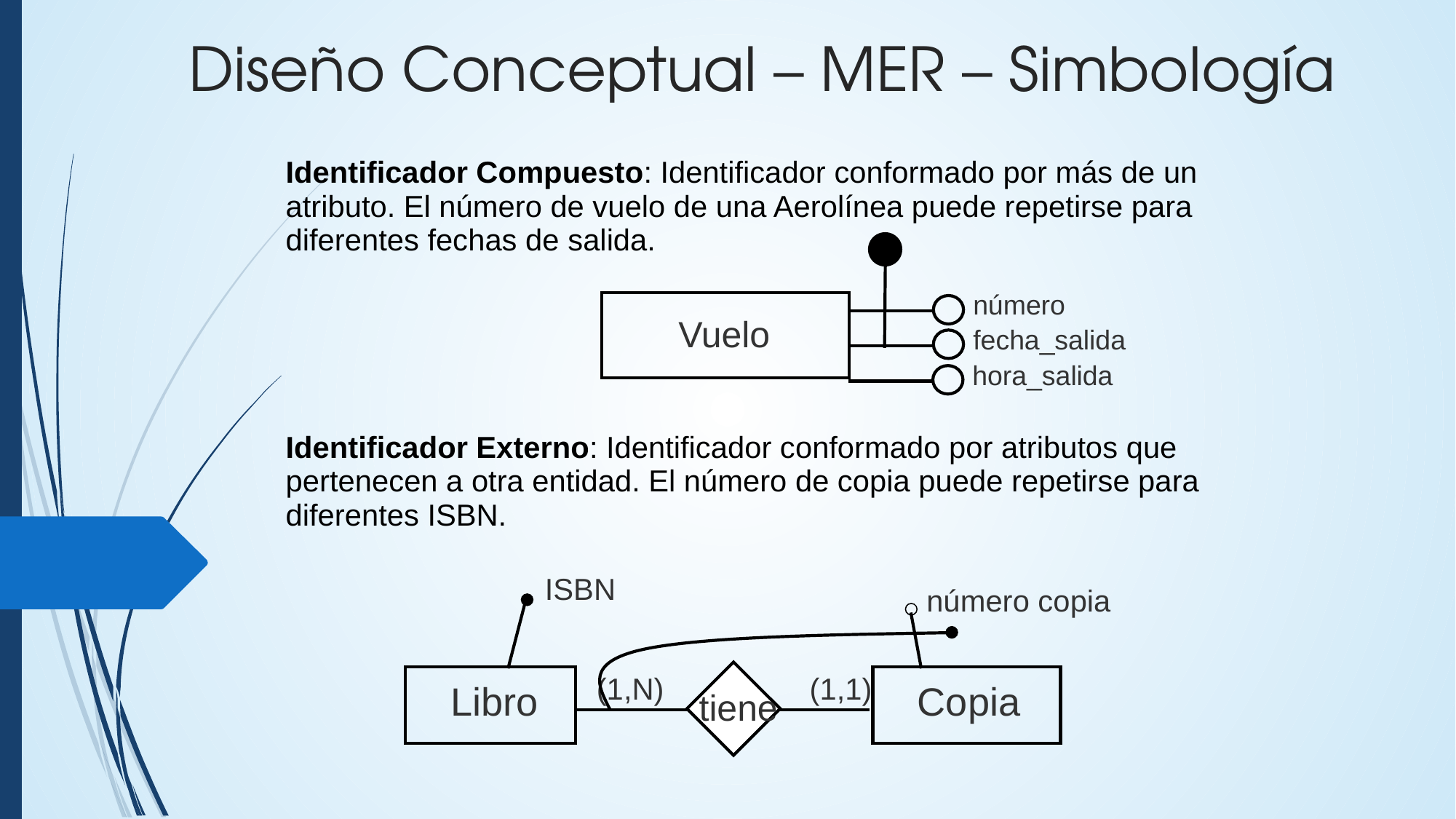

Diseño Conceptual – MER – Simbología
Identificador Compuesto: Identificador conformado por más de un atributo. El número de vuelo de una Aerolínea puede repetirse para diferentes fechas de salida.

número

Vuelo
fecha_salida

hora_salida

Identificador Externo: Identificador conformado por atributos que pertenecen a otra entidad. El número de copia puede repetirse para diferentes ISBN.

ISBN
número copia

(1,N)
(1,1)

Libro
Copia
tiene